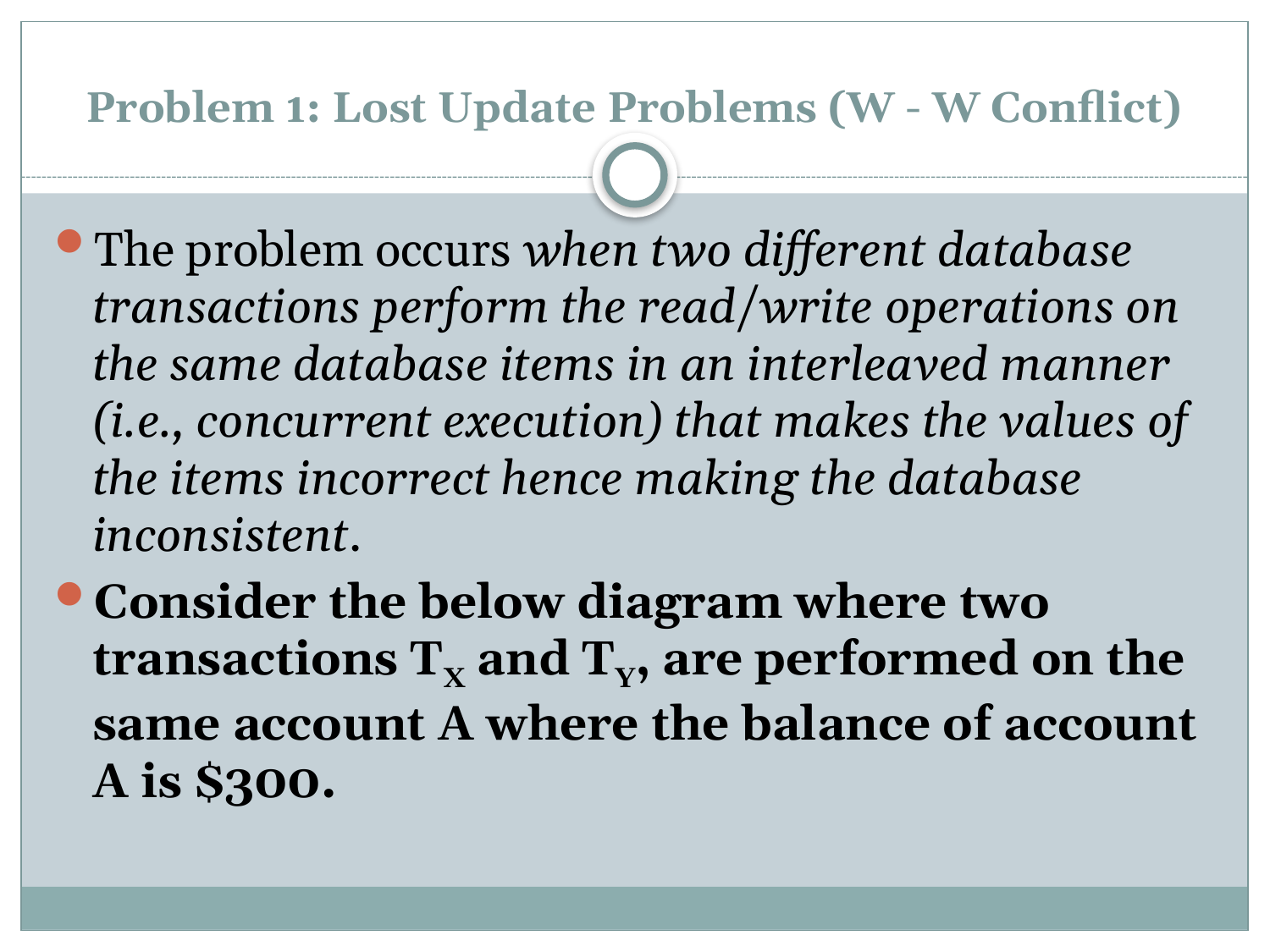

# Problem 1: Lost Update Problems (W - W Conflict)
The problem occurs when two different database transactions perform the read/write operations on the same database items in an interleaved manner (i.e., concurrent execution) that makes the values of the items incorrect hence making the database inconsistent.
Consider the below diagram where two transactions TX and TY, are performed on the same account A where the balance of account A is $300.